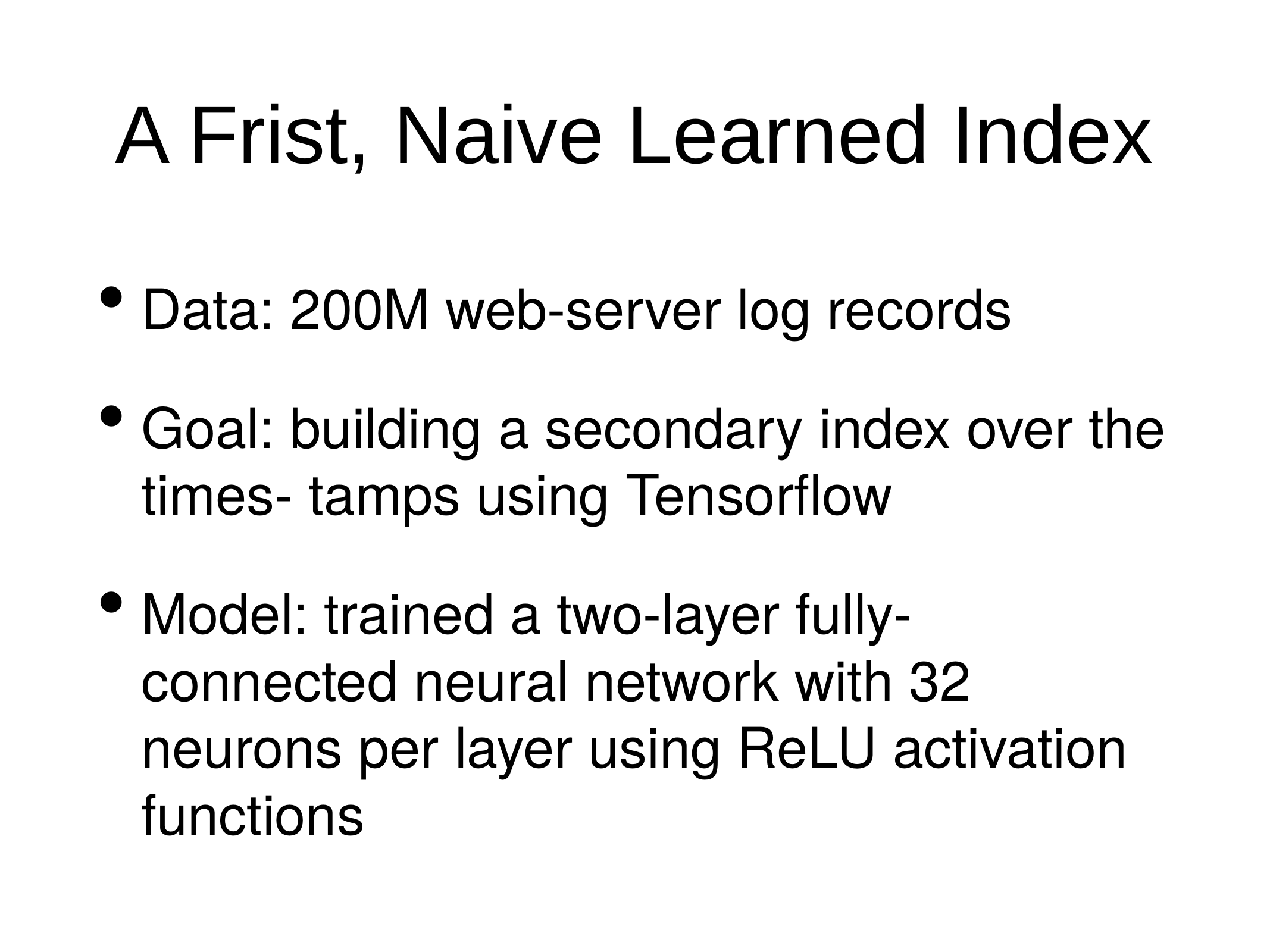

# A Frist, Naive Learned Index
Data: 200M web-server log records
Goal: building a secondary index over the times- tamps using Tensorflow
Model: trained a two-layer fully- connected neural network with 32 neurons per layer using ReLU activation functions